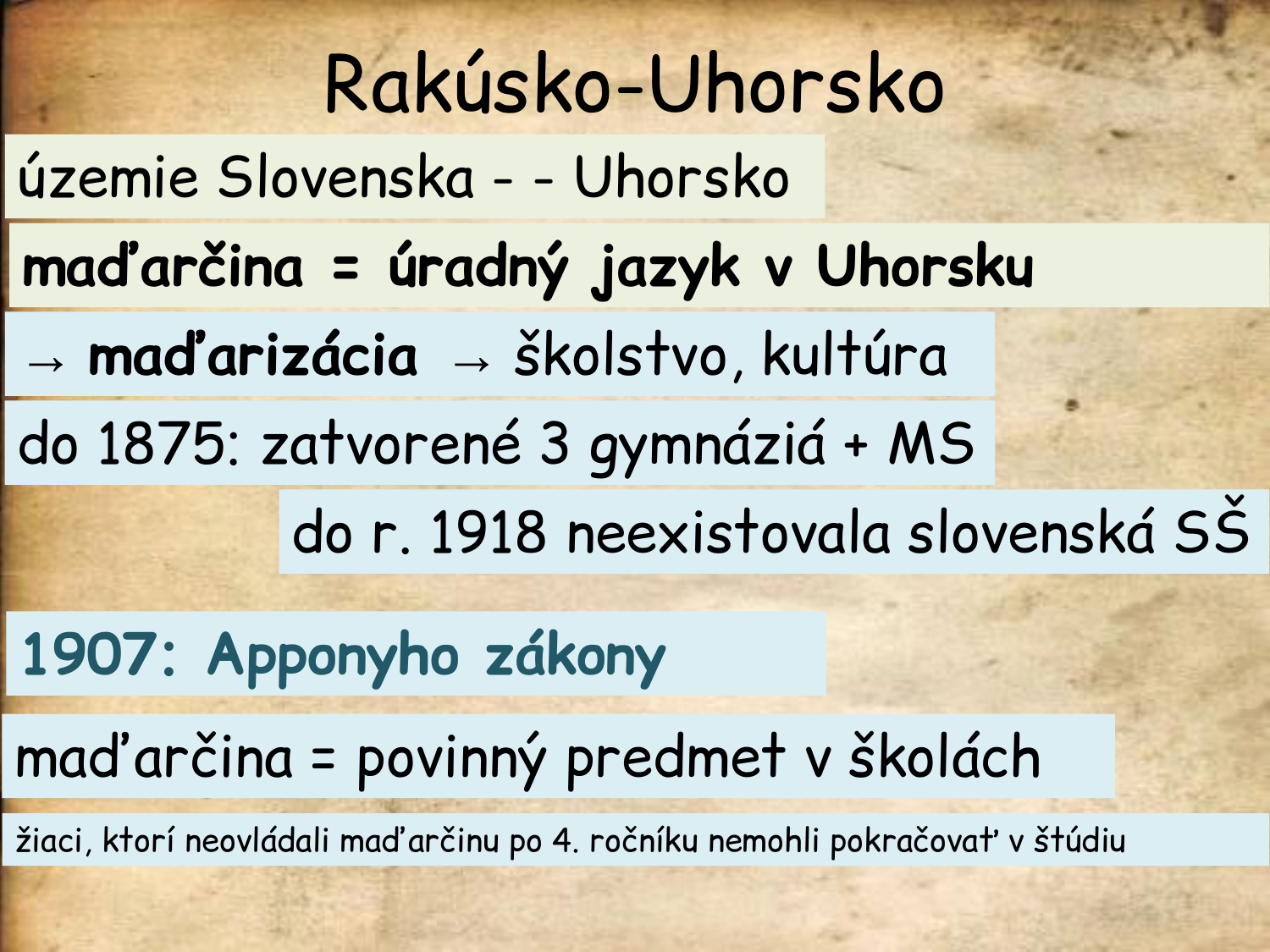

# Rakúsko-Uhorsko
územie Slovenska - - Uhorsko
maďarčina = úradný jazyk v Uhorsku
→ maďarizácia → školstvo, kultúra
do 1875: zatvorené 3 gymnáziá + MS
do r. 1918 neexistovala slovenská SŠ
1907: Apponyho zákony
maďarčina = povinný predmet v školách
žiaci, ktorí neovládali maďarčinu po 4. ročníku nemohli pokračovať v štúdiu